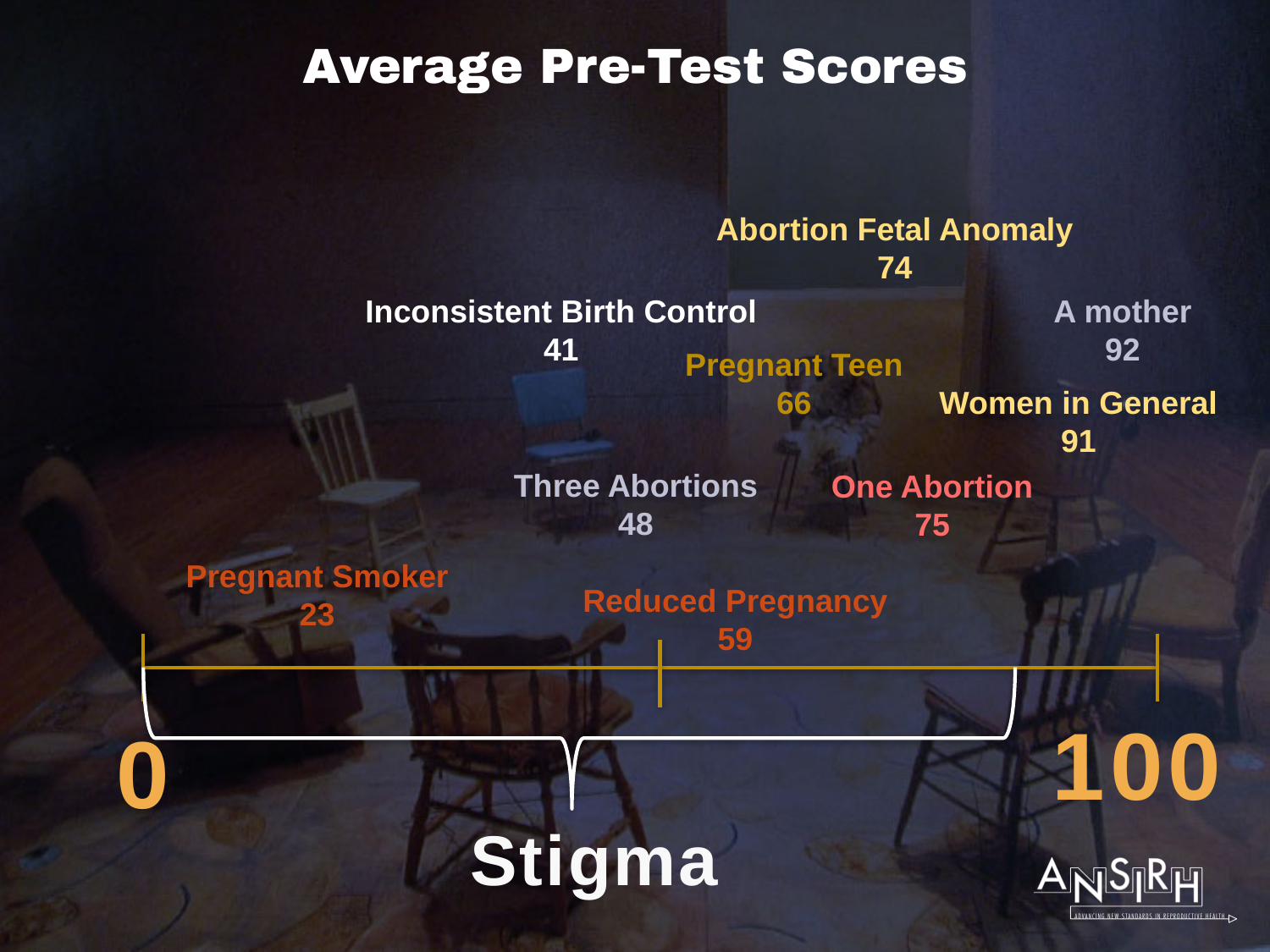

# Average Pre-Test Scores
Abortion Fetal Anomaly
74
A mother
92
Inconsistent Birth Control
41

Pregnant Teen
66
Women in General
91
Three Abortions
48
One Abortion
75
Pregnant Smoker
23
Reduced Pregnancy
59
100
0
Stigma